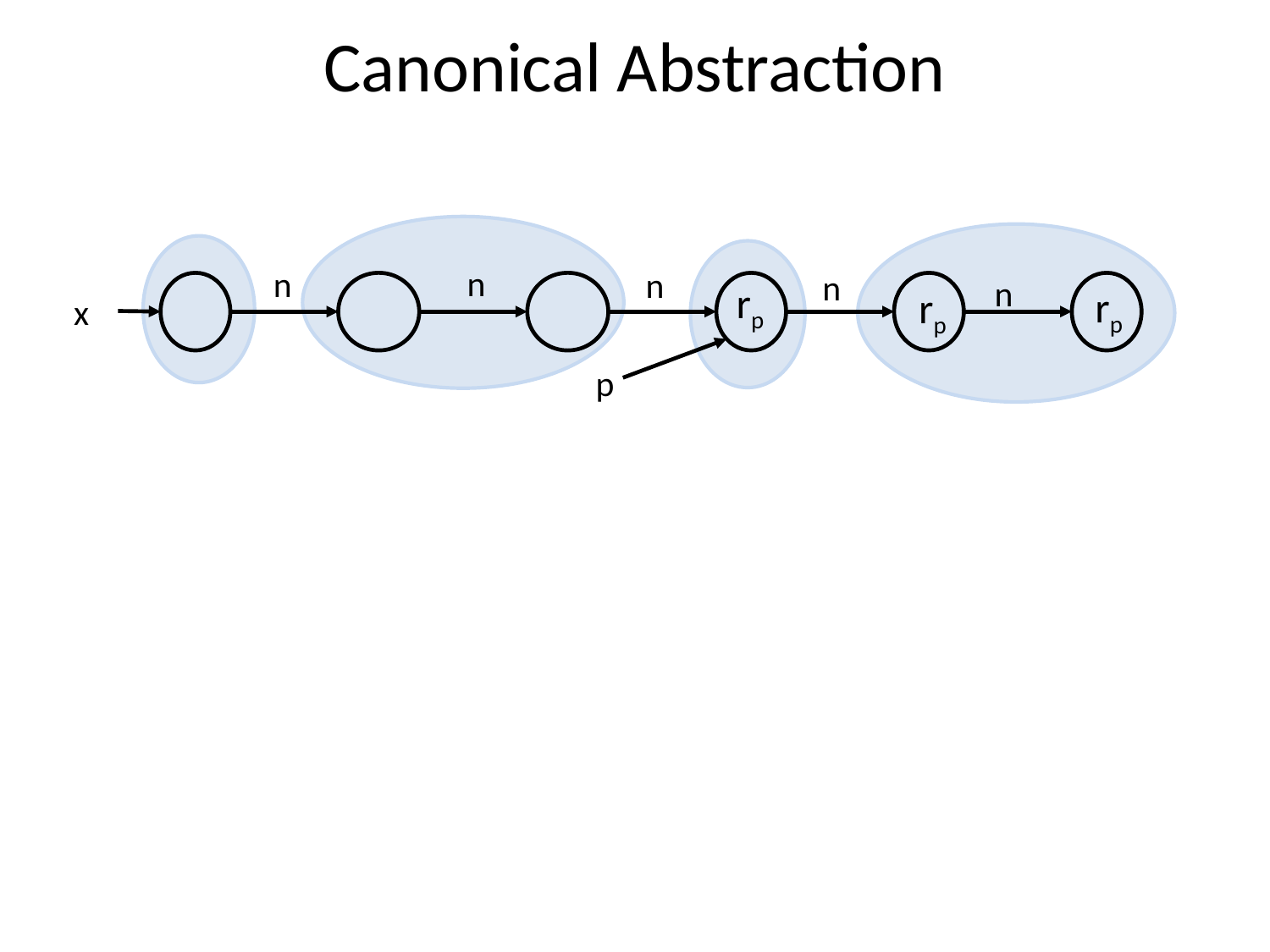

# Canonical Abstraction

n
n
n
n
n
rp
rp
rp

x
p